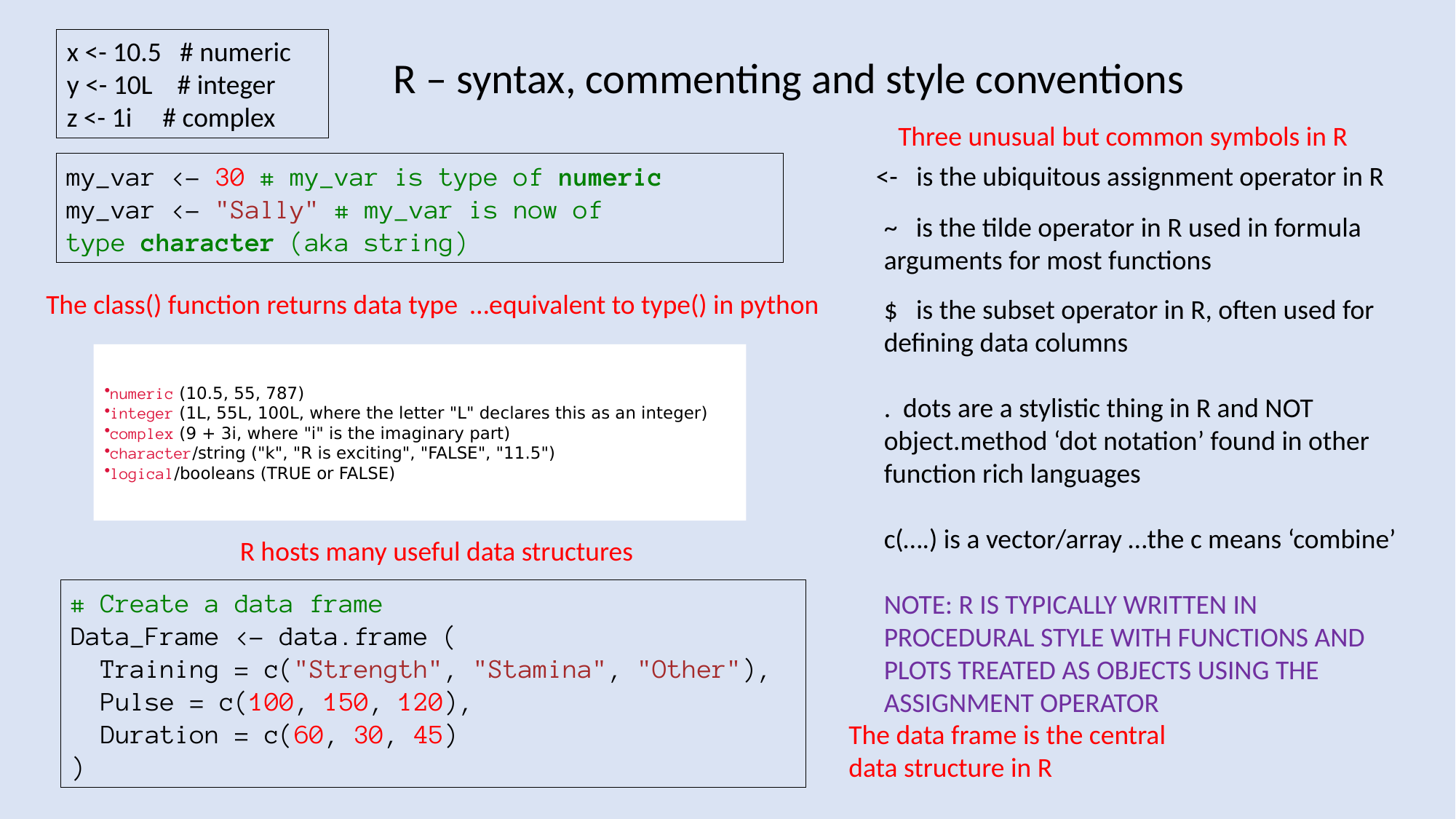

x <- 10.5   # numeric
y <- 10L    # integer
z <- 1i     # complex
R – syntax, commenting and style conventions
Three unusual but common symbols in R
my_var <- 30 # my_var is type of numeric
my_var <- "Sally" # my_var is now of type character (aka string)
<-   is the ubiquitous assignment operator in R
~   is the tilde operator in R used in formula arguments for most functions
The class() function returns data type  …equivalent to type() in python
$   is the subset operator in R, often used for defining data columns

.  dots are a stylistic thing in R and NOT object.method ‘dot notation’ found in other function rich languages

c(….) is a vector/array …the c means ‘combine’

NOTE: R IS TYPICALLY WRITTEN IN PROCEDURAL STYLE WITH FUNCTIONS AND PLOTS TREATED AS OBJECTS USING THE ASSIGNMENT OPERATOR

numeric (10.5, 55, 787)
integer (1L, 55L, 100L, where the letter "L" declares this as an integer)
complex (9 + 3i, where "i" is the imaginary part)
character/string ("k", "R is exciting", "FALSE", "11.5")
logical/booleans (TRUE or FALSE)

R hosts many useful data structures
# Create a data frame Data_Frame <- data.frame (   Training = c("Strength", "Stamina", "Other"),   Pulse = c(100, 150, 120),   Duration = c(60, 30, 45) )
The data frame is the central data structure in R